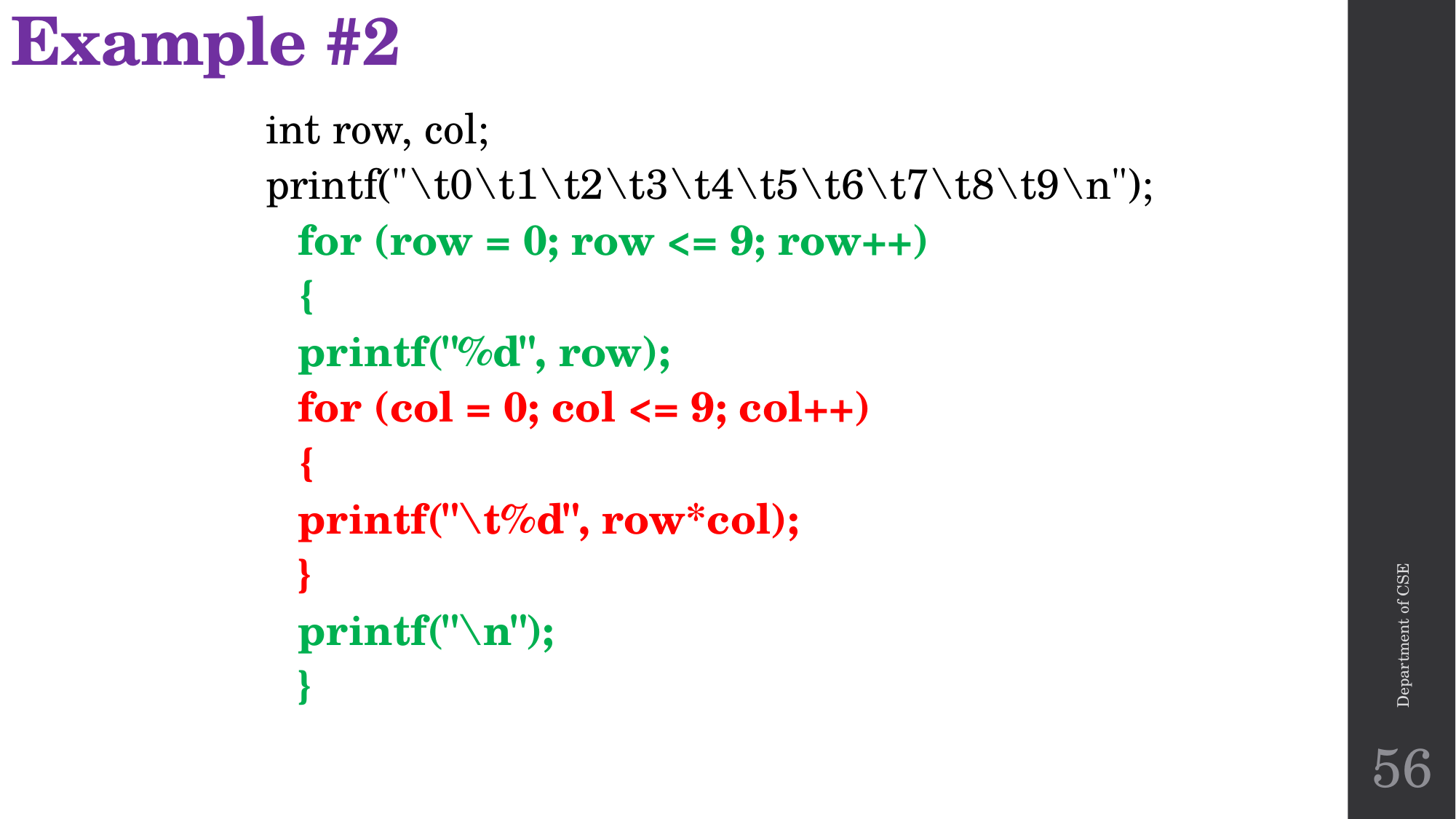

# Example #2
int row, col;
printf("\t0\t1\t2\t3\t4\t5\t6\t7\t8\t9\n");
 	for (row = 0; row <= 9; row++)
 	{
		printf("%d", row);
		for (col = 0; col <= 9; col++)
		{
			printf("\t%d", row*col);
		}
		printf("\n");
	}

Department of CSE
56